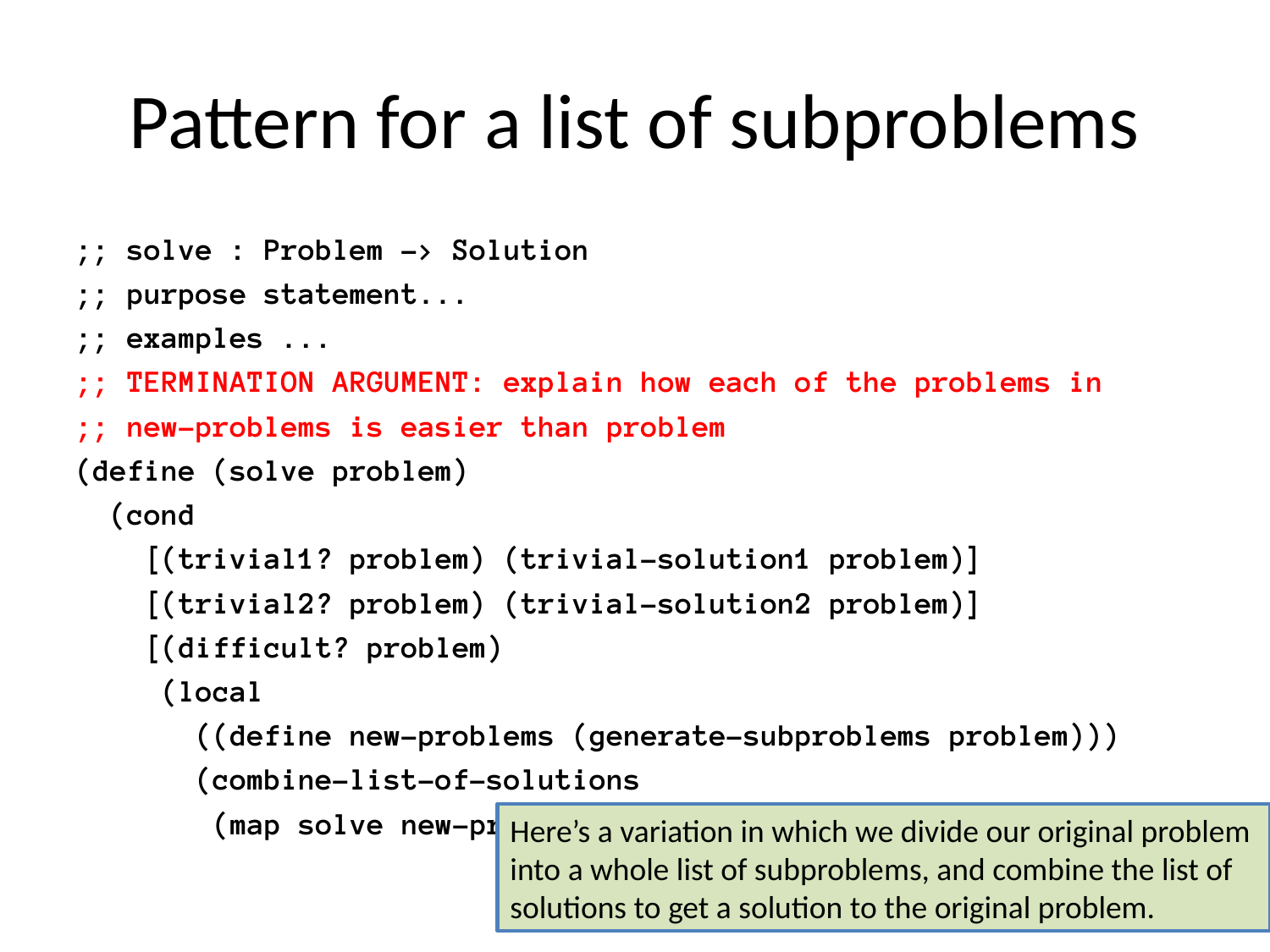

# Pattern for a list of subproblems
;; solve : Problem -> Solution
;; purpose statement...
;; examples ...
;; TERMINATION ARGUMENT: explain how each of the problems in
;; new-problems is easier than problem
(define (solve problem)
  (cond
    [(trivial1? problem) (trivial-solution1 problem)]
    [(trivial2? problem) (trivial-solution2 problem)]
    [(difficult? problem)
     (local
       ((define new-problems (generate-subproblems problem)))
       (combine-list-of-solutions
        (map solve new-problems)))]))
Here’s a variation in which we divide our original problem into a whole list of subproblems, and combine the list of solutions to get a solution to the original problem.
10